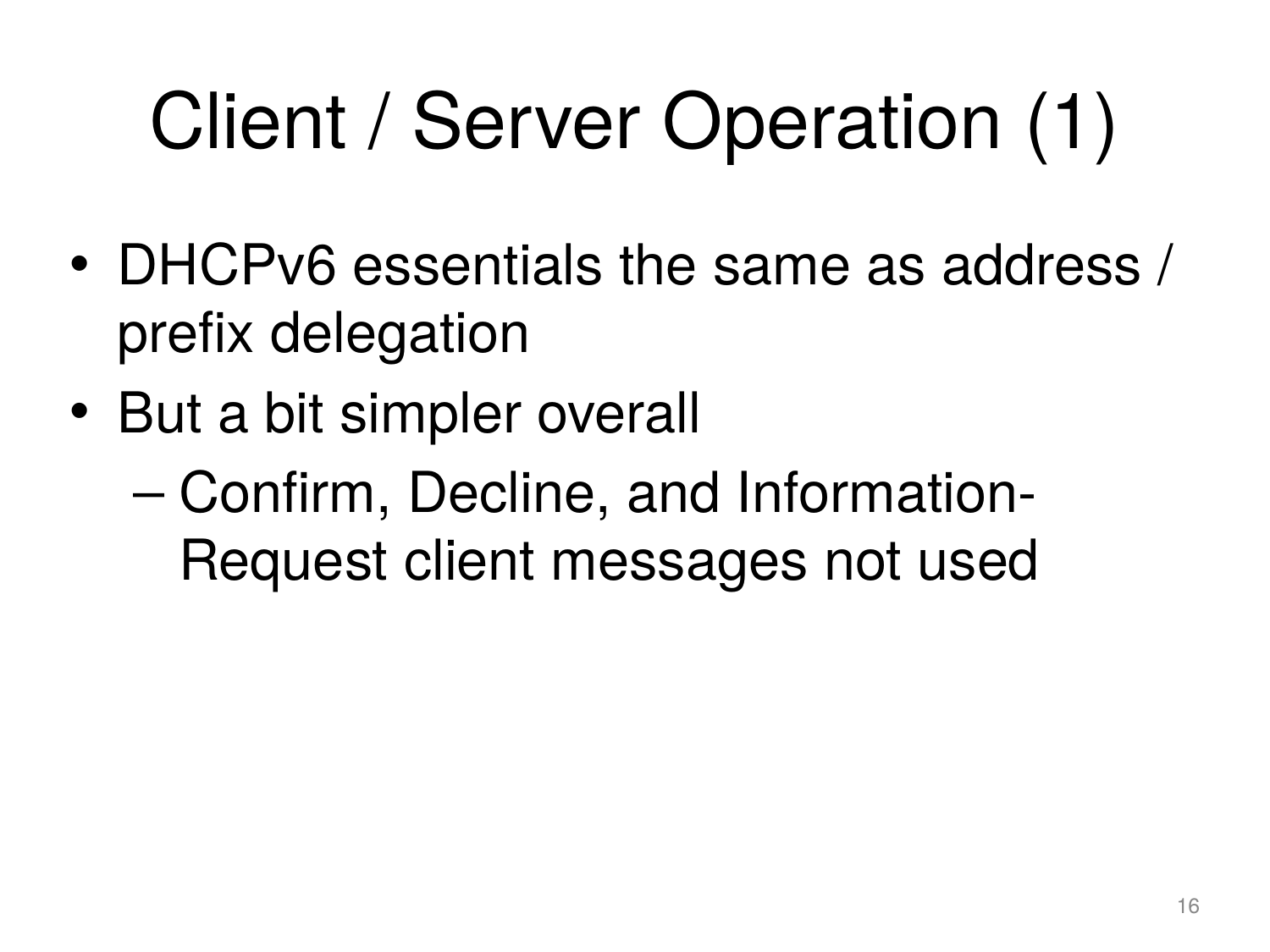

# Client / Server Operation (1)
DHCPv6 essentials the same as address / prefix delegation
But a bit simpler overall
Confirm, Decline, and Information-Request client messages not used
16